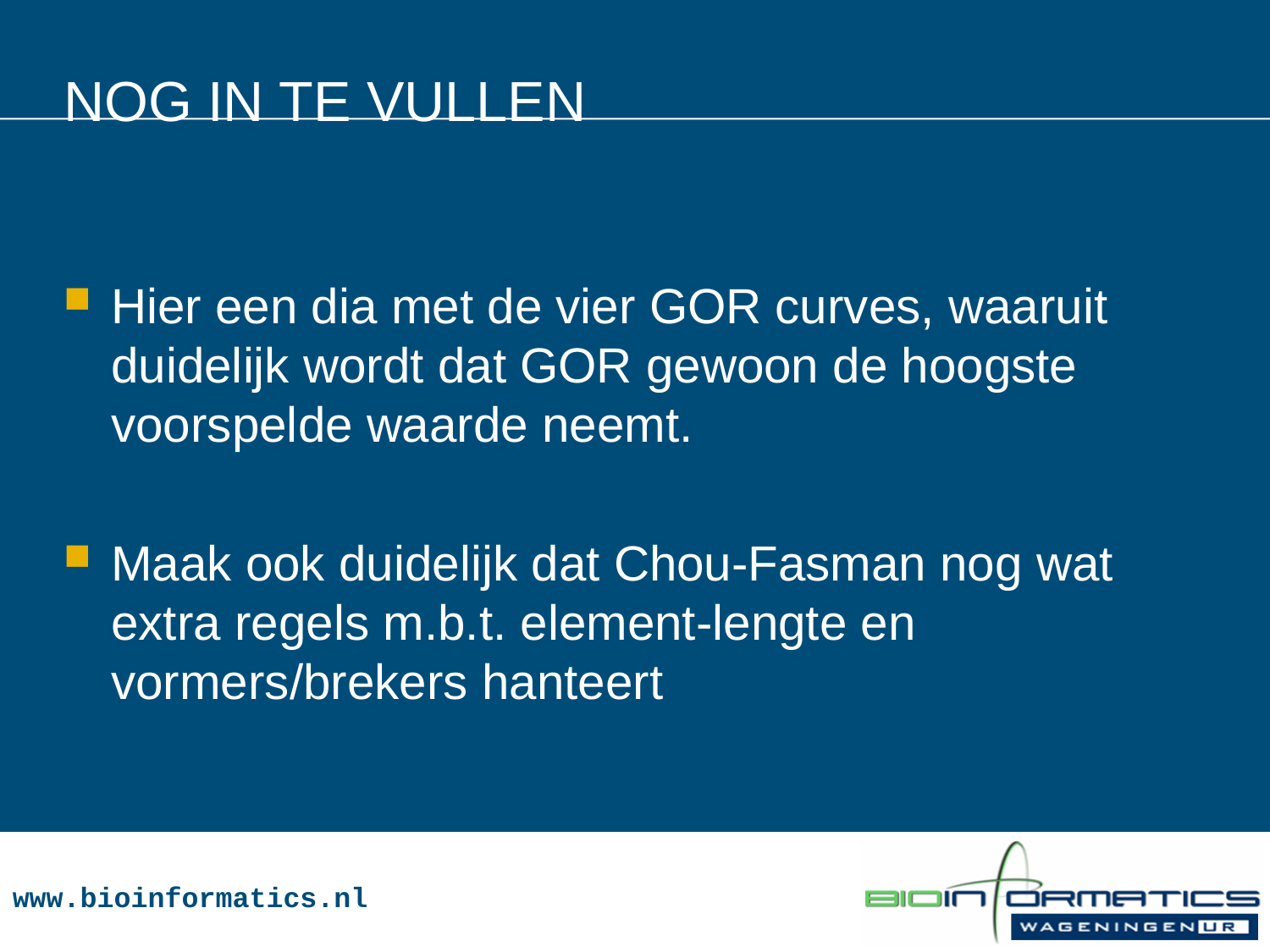

# NOG IN TE VULLEN
Hier een dia met de vier GOR curves, waaruit duidelijk wordt dat GOR gewoon de hoogste voorspelde waarde neemt.

Maak ook duidelijk dat Chou-Fasman nog wat extra regels m.b.t. element-lengte en vormers/brekers hanteert